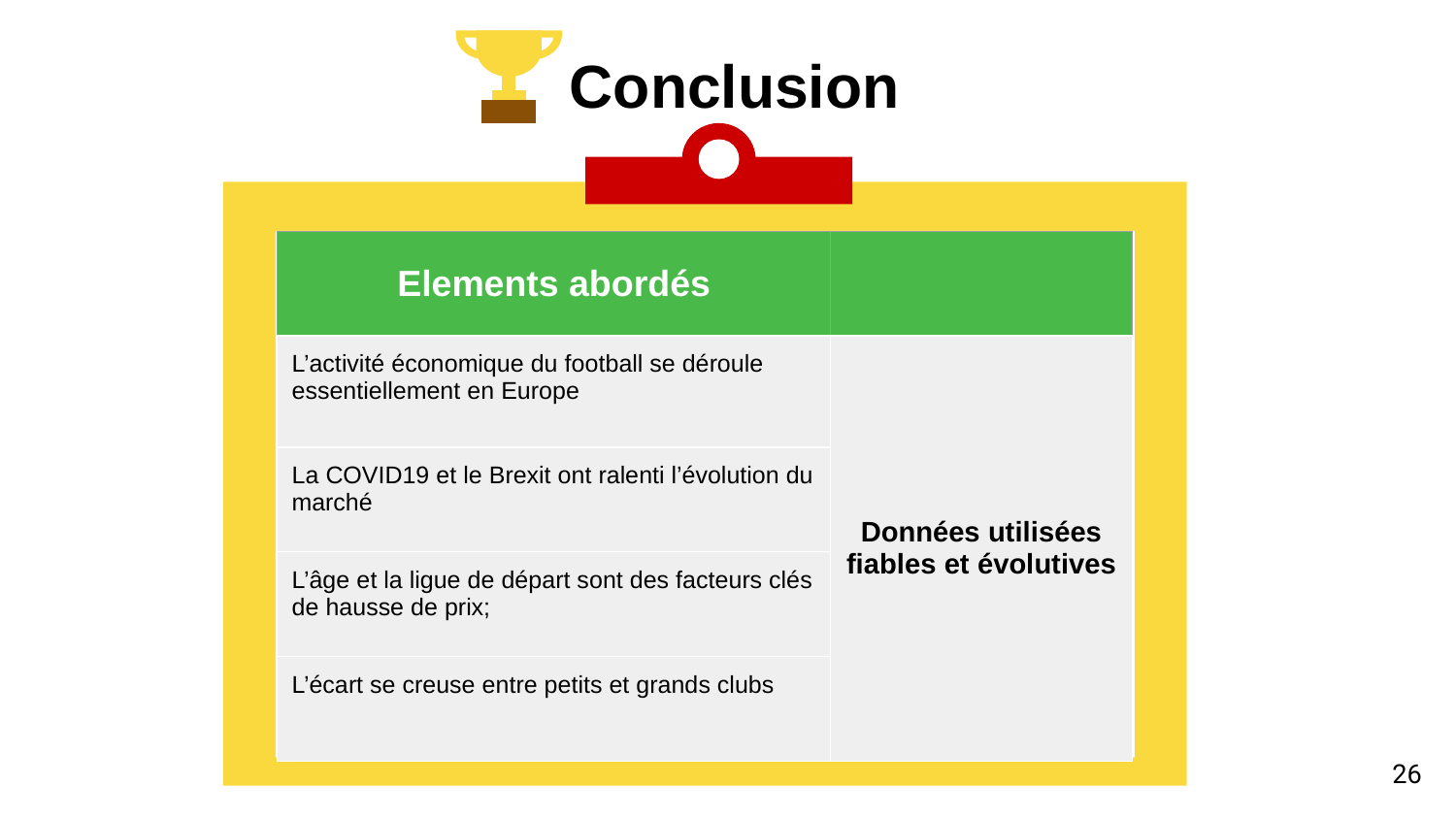

# Conclusion

Sources de données fiables et actualisées
| Elements abordés |  |  |  |  |
| --- | --- | --- | --- | --- |
| L’activité économique du football se déroule essentiellement en Europe | Données utilisées fiables et évolutives |  |  |  |
| La COVID19 et le Brexit ont ralenti l’évolution du marché |  |  |  |  |
| L’âge et la ligue de départ sont des facteurs clés de hausse de prix; |  |  |  |  |
| L’écart se creuse entre petits et grands clubs |  |  |  |  |

26